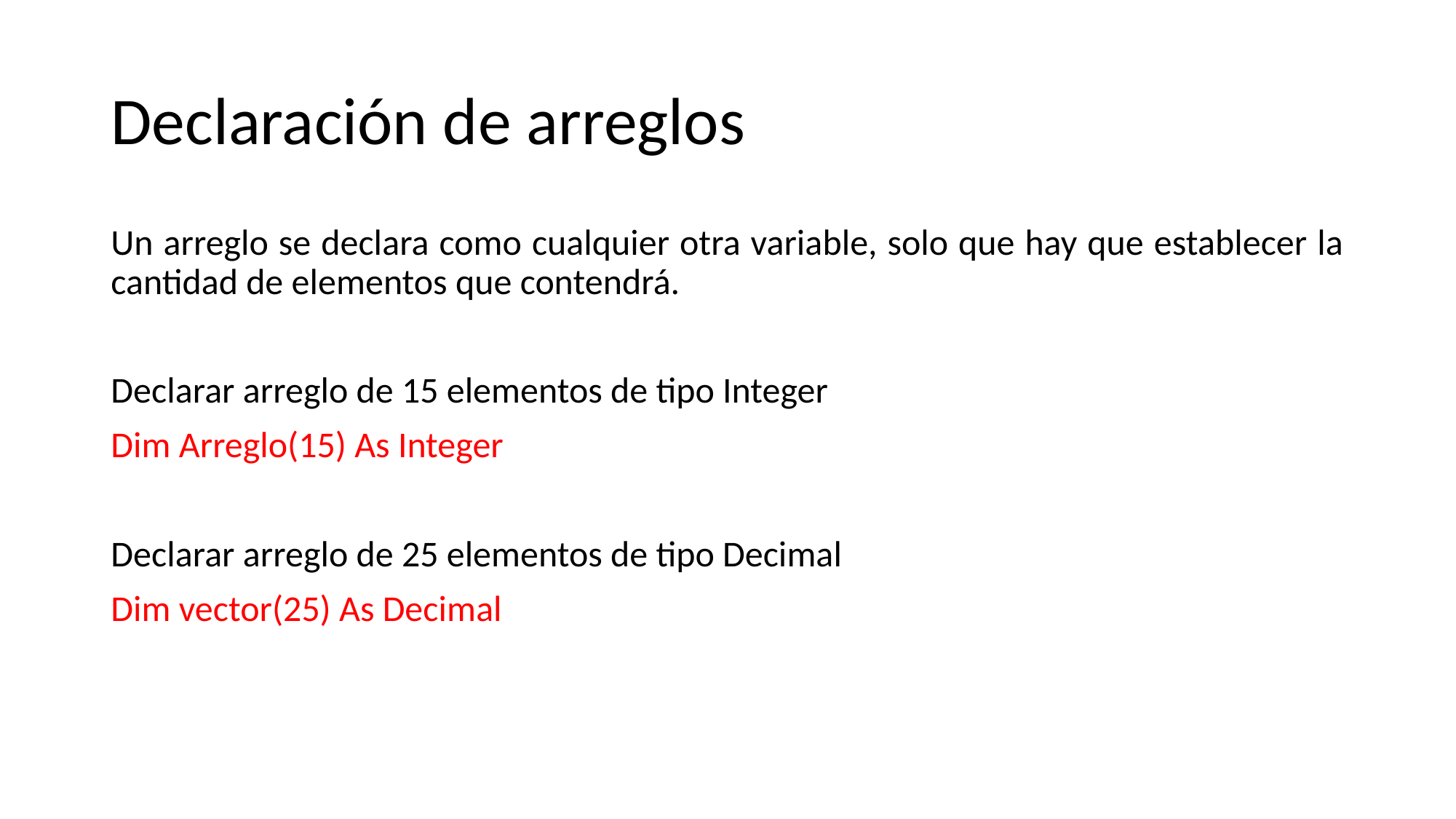

# Declaración de arreglos
Un arreglo se declara como cualquier otra variable, solo que hay que establecer la cantidad de elementos que contendrá.

Declarar arreglo de 15 elementos de tipo Integer
Dim Arreglo(15) As Integer

Declarar arreglo de 25 elementos de tipo Decimal
Dim vector(25) As Decimal